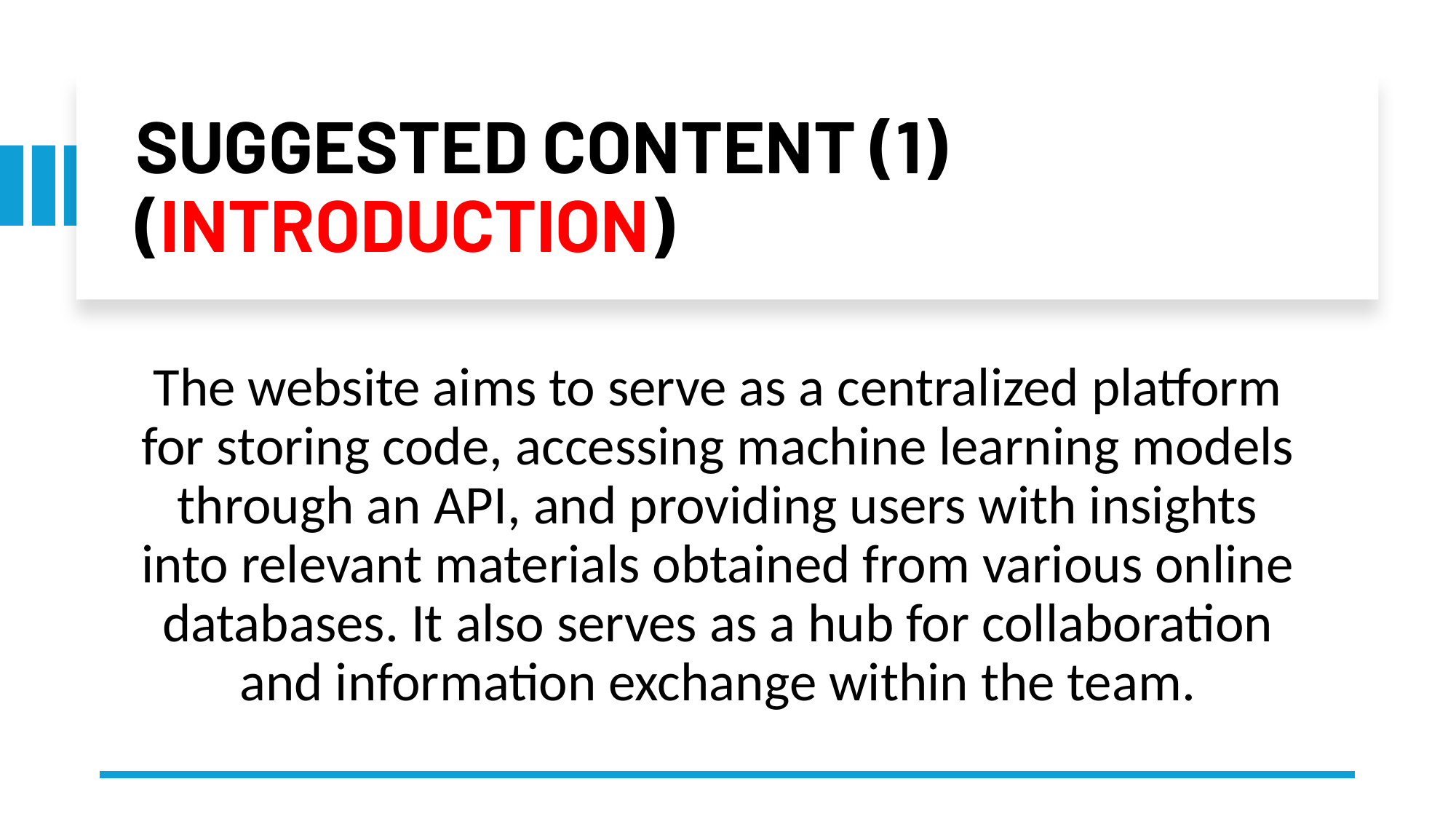

# SUGGESTED CONTENT (1) (INTRODUCTION)

The website aims to serve as a centralized platform for storing code, accessing machine learning models through an API, and providing users with insights into relevant materials obtained from various online databases. It also serves as a hub for collaboration and information exchange within the team.